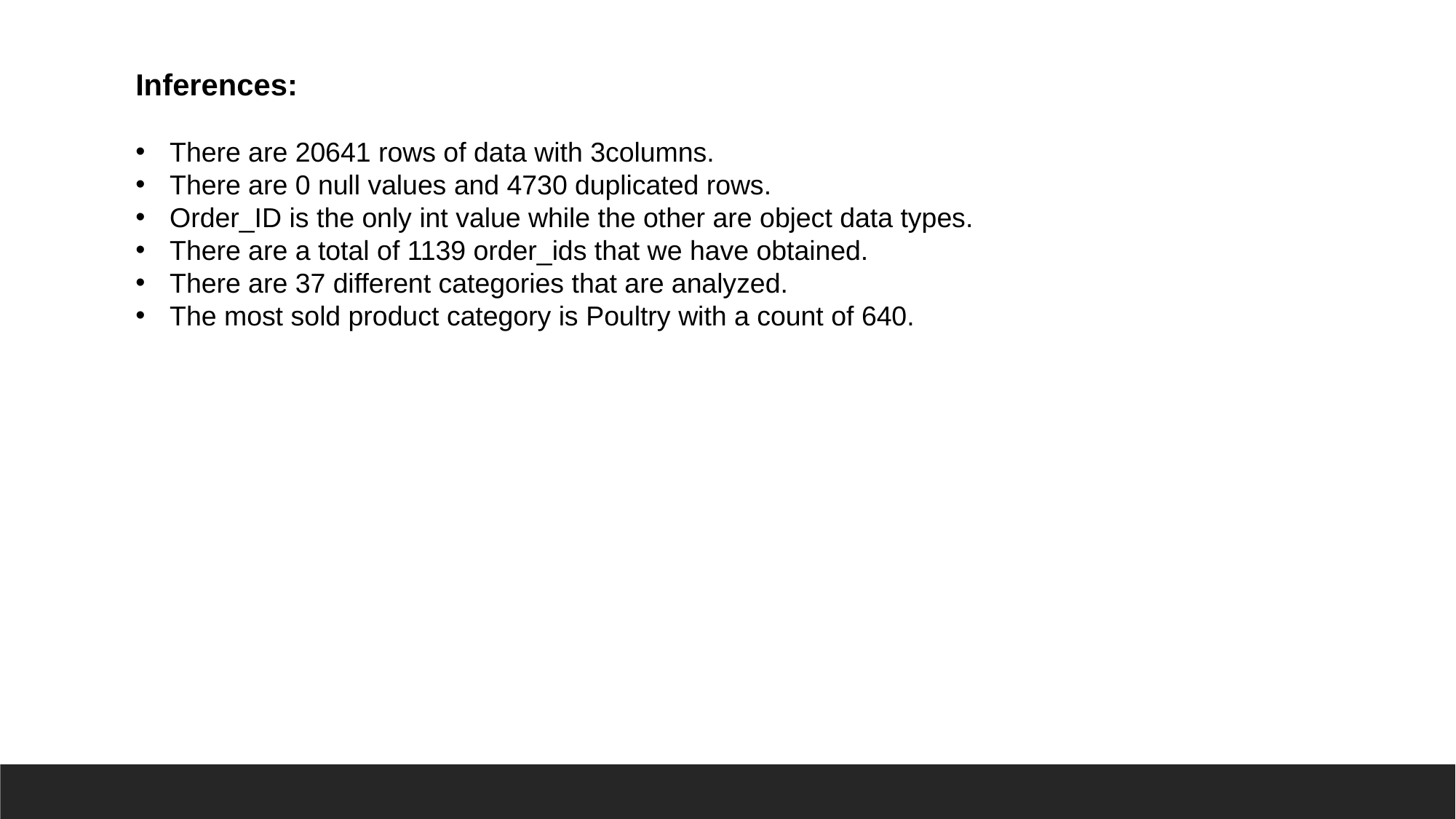

Inferences:

There are 20641 rows of data with 3columns.
There are 0 null values and 4730 duplicated rows.
Order_ID is the only int value while the other are object data types.
There are a total of 1139 order_ids that we have obtained.
There are 37 different categories that are analyzed.
The most sold product category is Poultry with a count of 640.